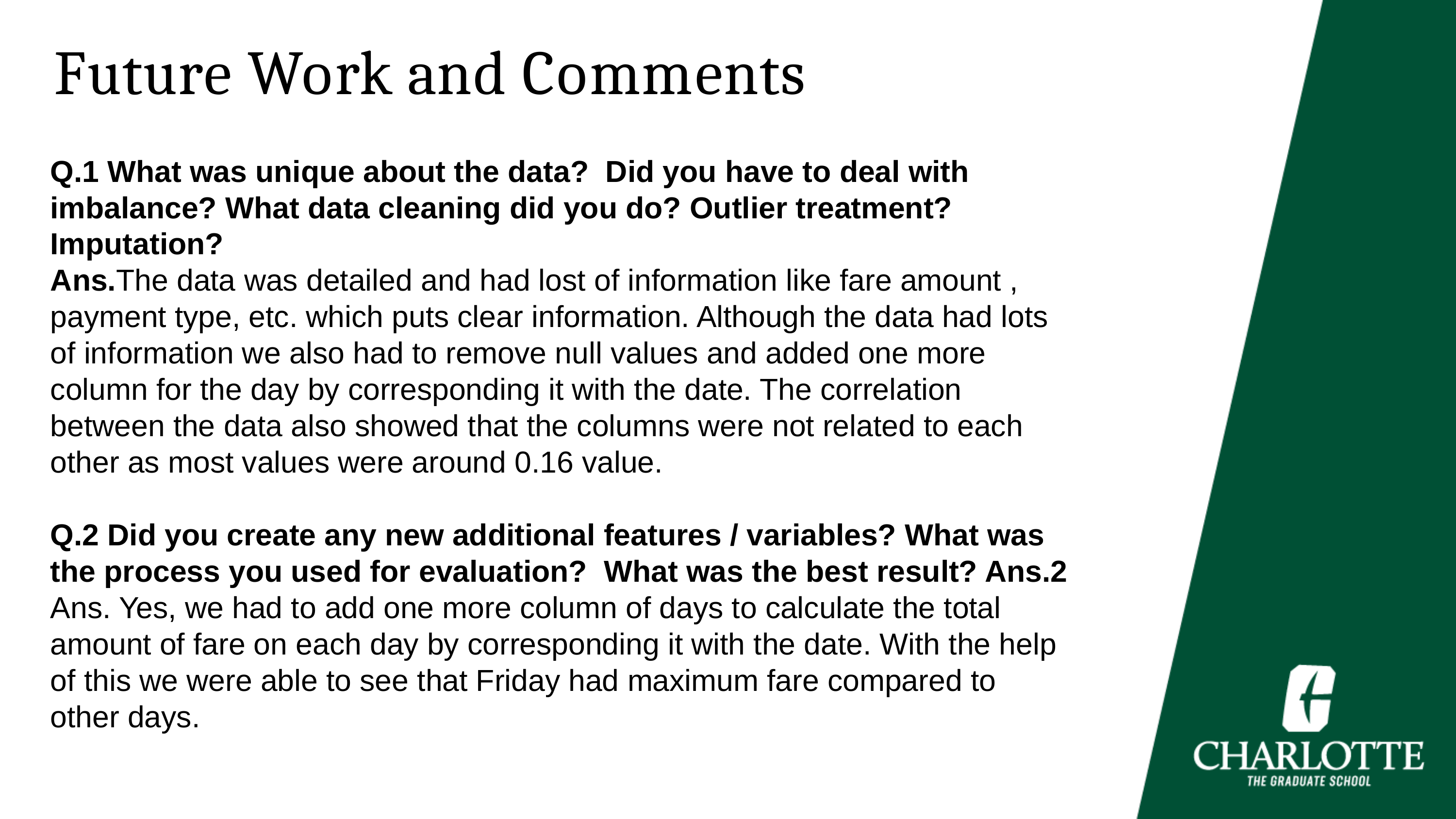

Future Work and Comments
Q.1 What was unique about the data?  Did you have to deal with imbalance? What data cleaning did you do? Outlier treatment?  Imputation?
Ans.The data was detailed and had lost of information like fare amount , payment type, etc. which puts clear information. Although the data had lots of information we also had to remove null values and added one more column for the day by corresponding it with the date. The correlation between the data also showed that the columns were not related to each other as most values were around 0.16 value.

Q.2 Did you create any new additional features / variables? What was the process you used for evaluation?  What was the best result? Ans.2 Ans. Yes, we had to add one more column of days to calculate the total amount of fare on each day by corresponding it with the date. With the help of this we were able to see that Friday had maximum fare compared to other days.